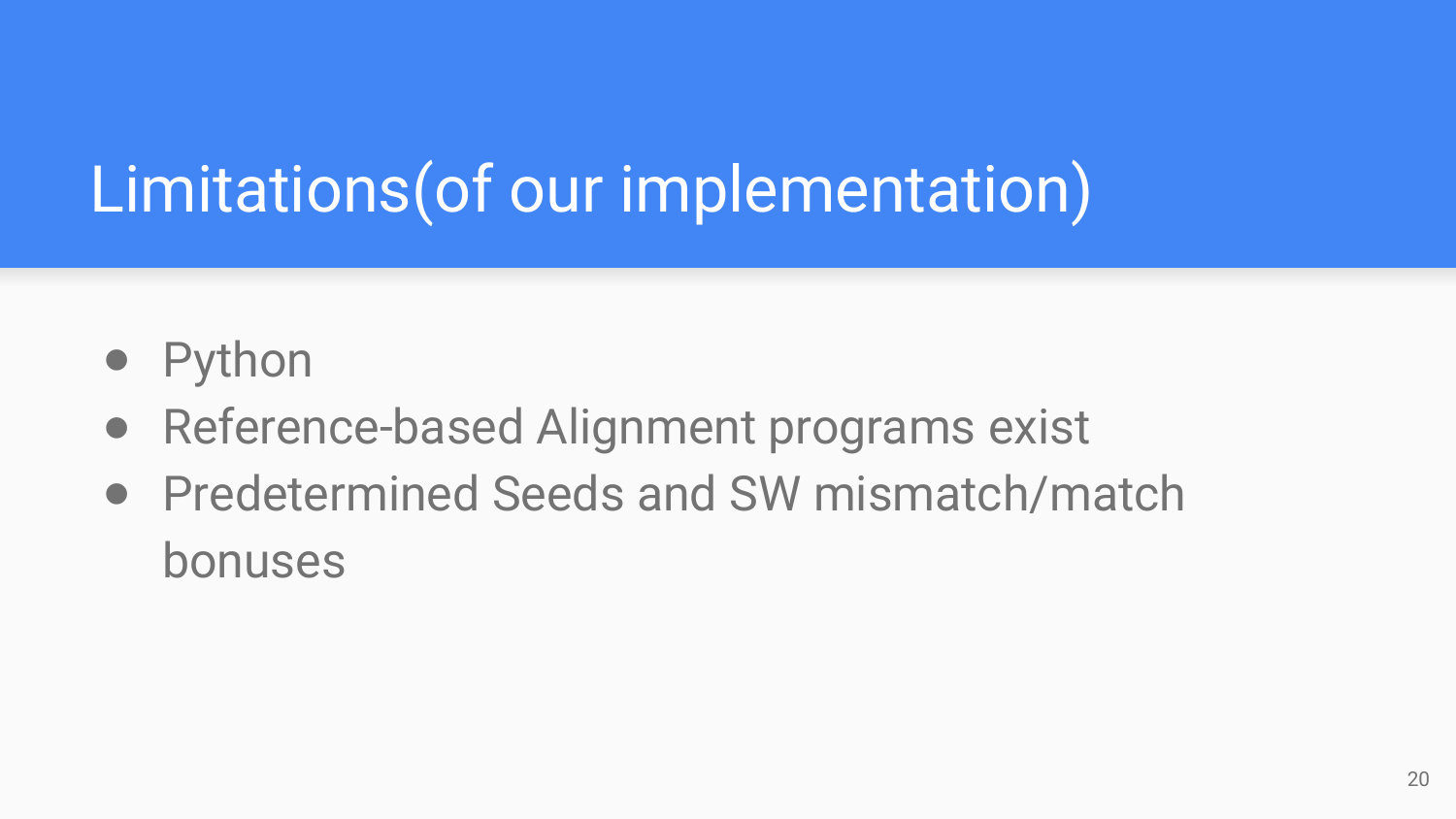

# Limitations(of our implementation)
Python
Reference-based Alignment programs exist
Predetermined Seeds and SW mismatch/match bonuses

20